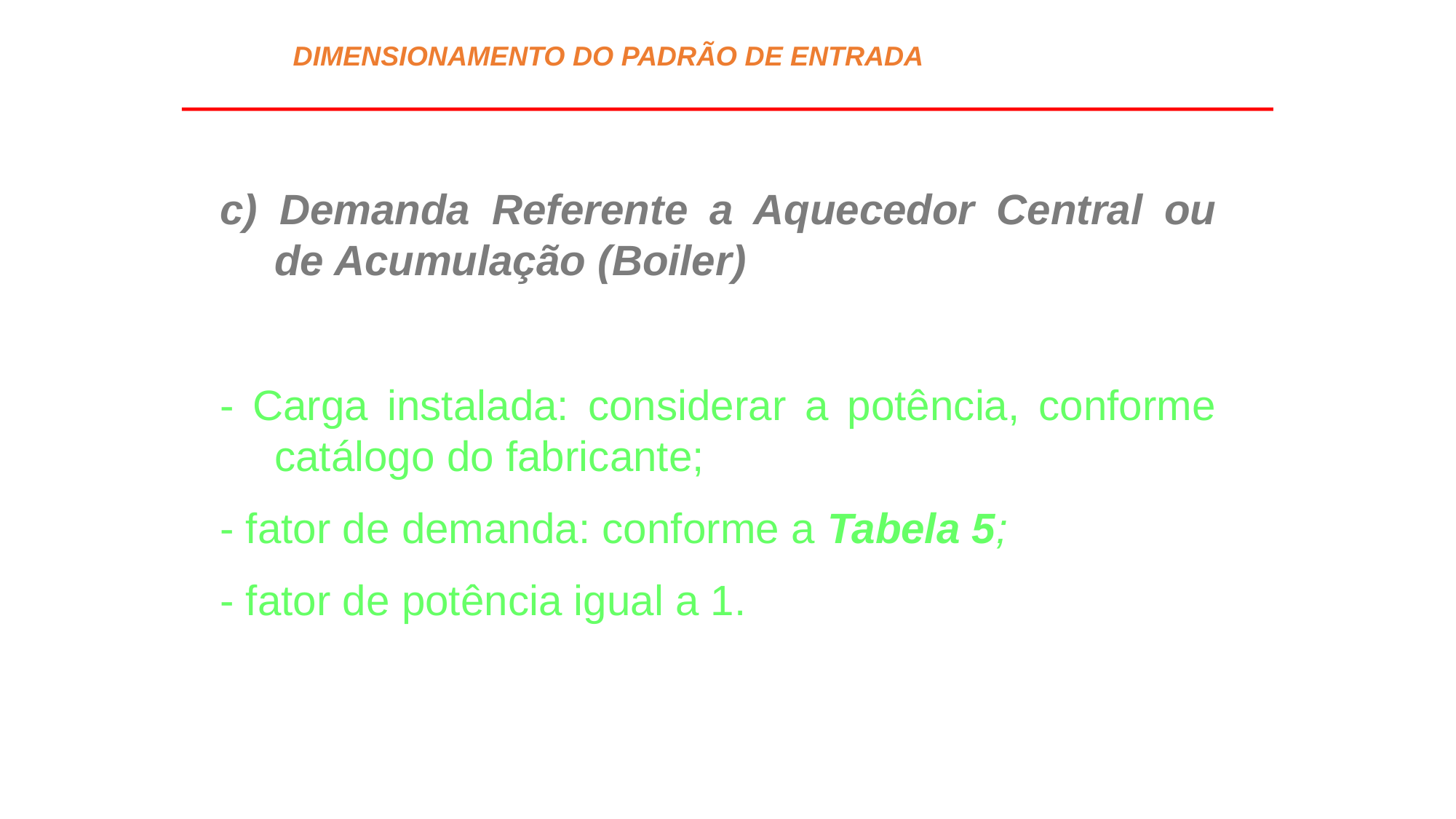

DIMENSIONAMENTO DO PADRÃO DE ENTRADA

c) Demanda Referente a Aquecedor Central ou de Acumulação (Boiler)

- Carga instalada: considerar a potência, conforme catálogo do fabricante;
- fator de demanda: conforme a Tabela 5;
- fator de potência igual a 1.